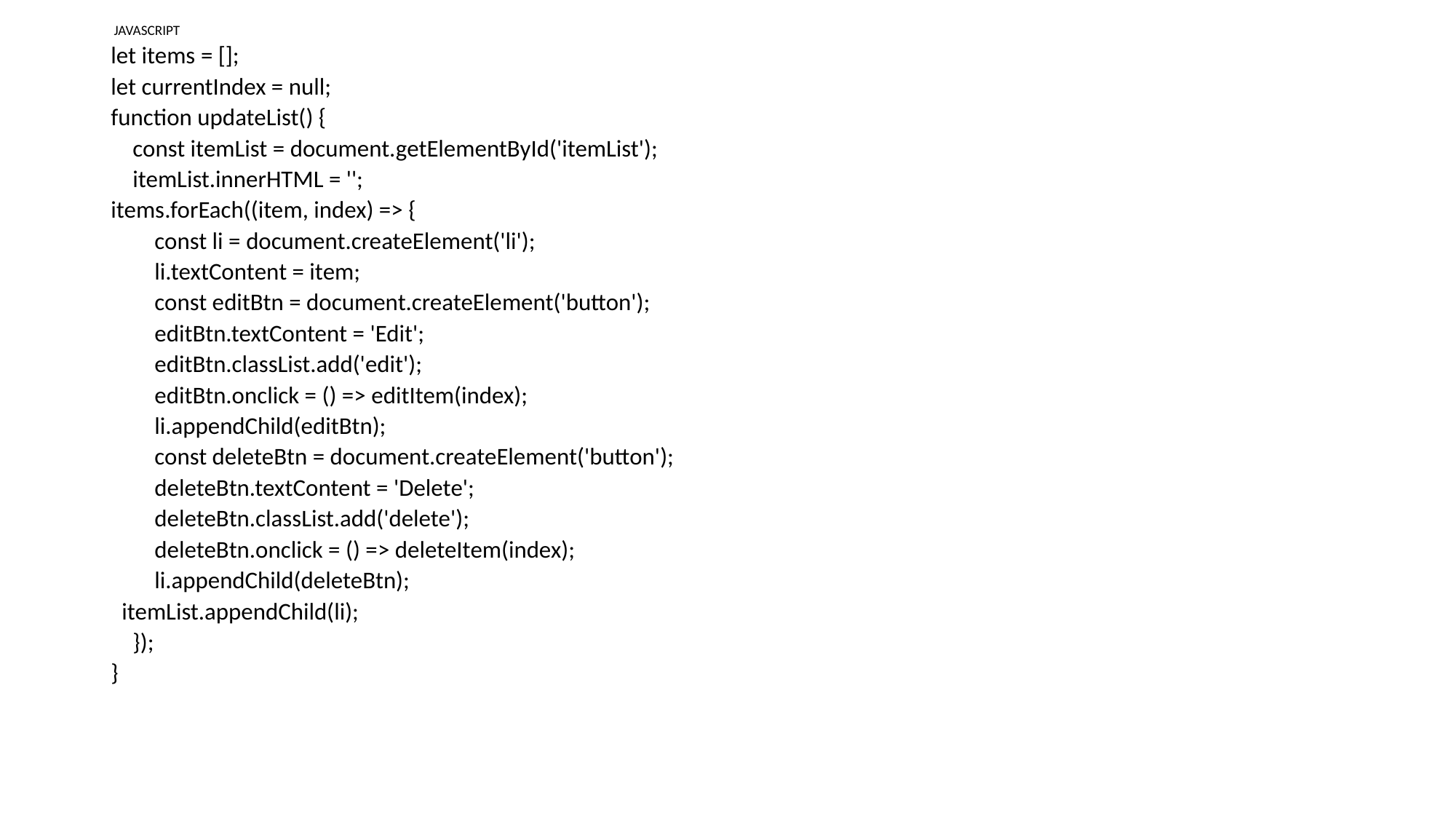

JAVASCRIPT
let items = [];
let currentIndex = null;
function updateList() {
    const itemList = document.getElementById('itemList');
    itemList.innerHTML = '';
items.forEach((item, index) => {
        const li = document.createElement('li');
        li.textContent = item;
        const editBtn = document.createElement('button');
        editBtn.textContent = 'Edit';
        editBtn.classList.add('edit');
        editBtn.onclick = () => editItem(index);
        li.appendChild(editBtn);
        const deleteBtn = document.createElement('button');
        deleteBtn.textContent = 'Delete';
        deleteBtn.classList.add('delete');
        deleteBtn.onclick = () => deleteItem(index);
        li.appendChild(deleteBtn);
  itemList.appendChild(li);
    });
}